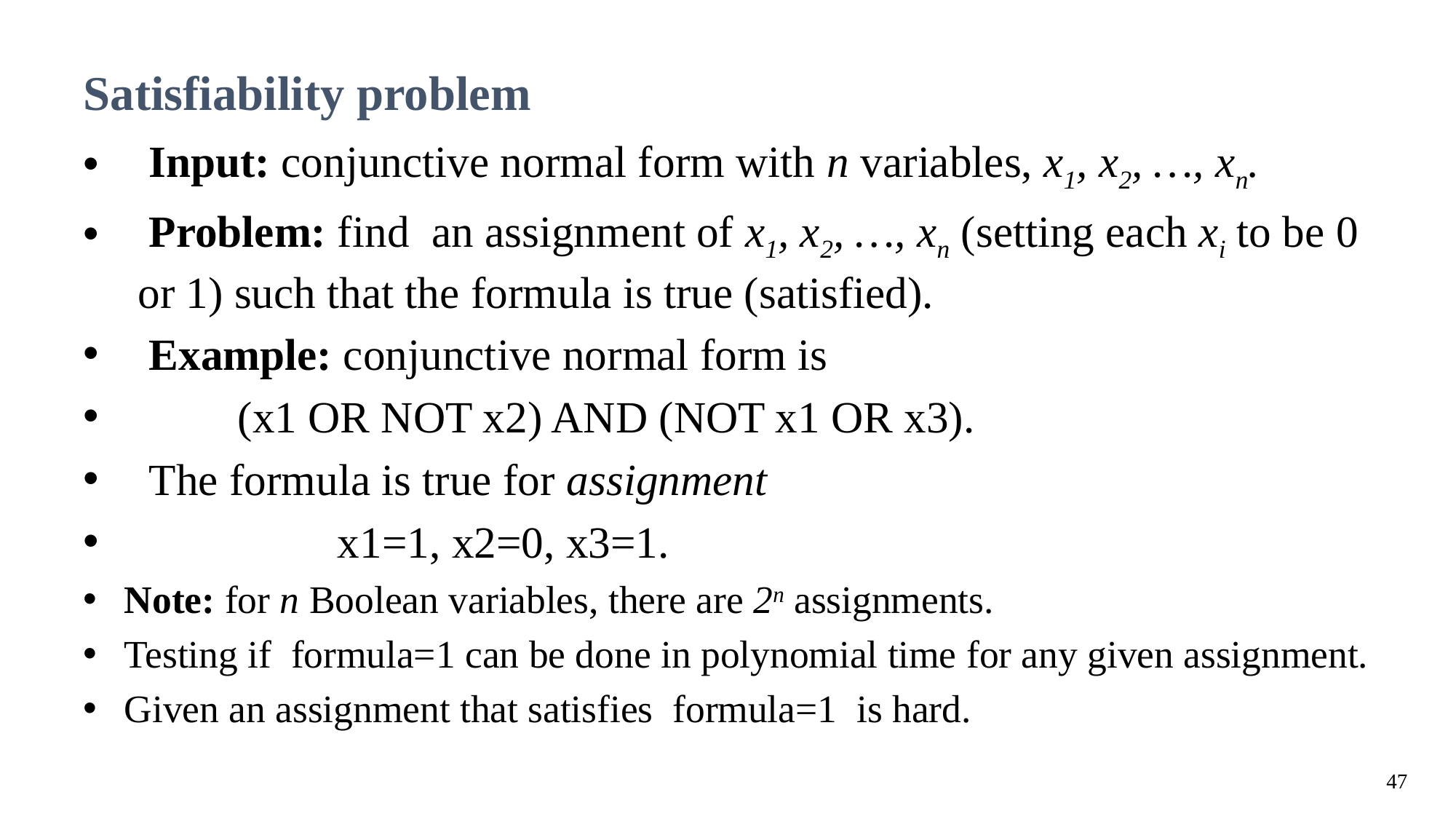

47
# Satisfiability problem
 Input: conjunctive normal form with n variables, x1, x2, …, xn.
 Problem: find  an assignment of x1, x2, …, xn (setting each xi to be 0 or 1) such that the formula is true (satisfied).
 Example: conjunctive normal form is
         (x1 OR NOT x2) AND (NOT x1 OR x3).
 The formula is true for assignment
                  x1=1, x2=0, x3=1.
Note: for n Boolean variables, there are 2n assignments.
Testing if  formula=1 can be done in polynomial time for any given assignment.
Given an assignment that satisfies  formula=1  is hard.